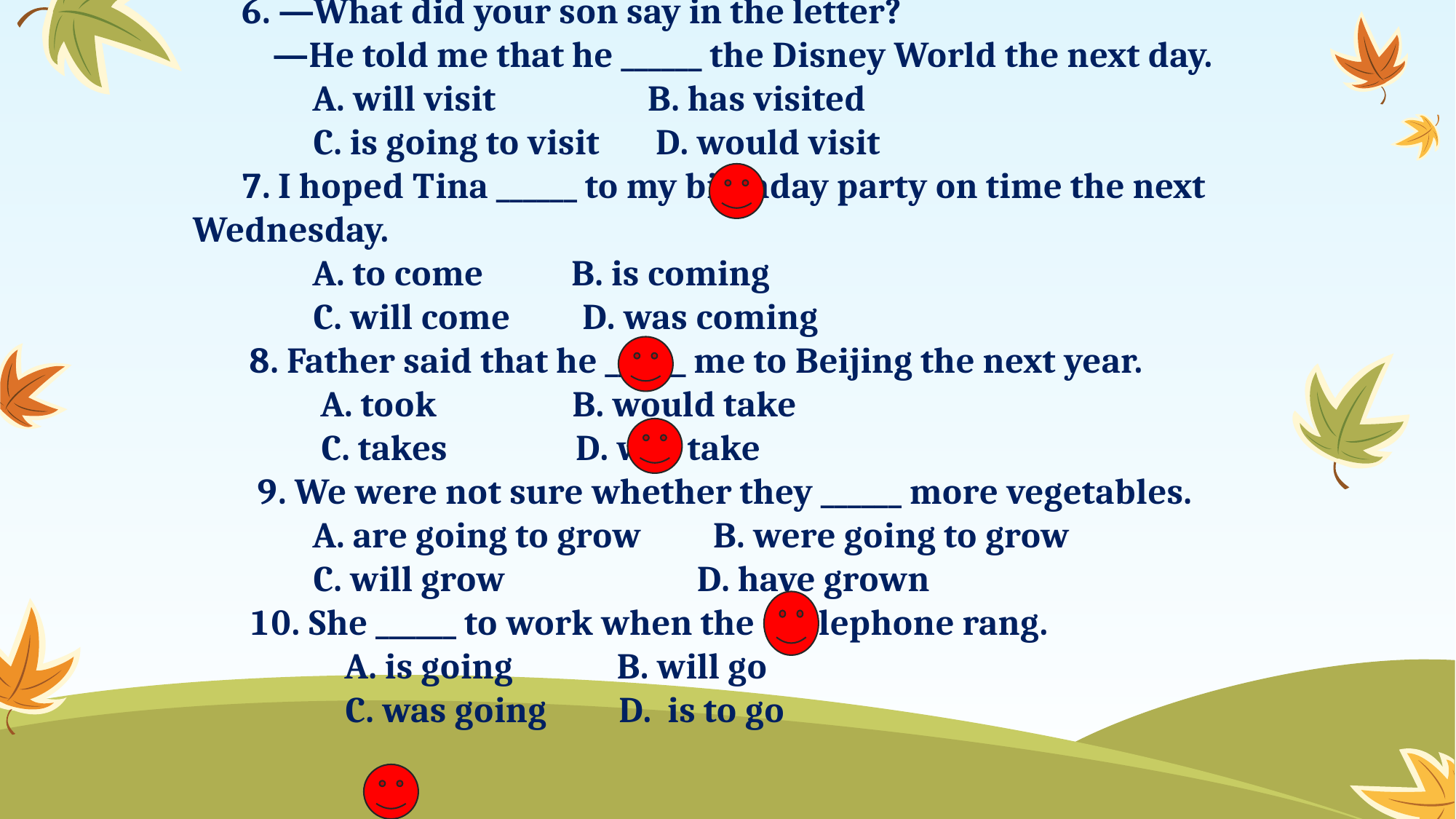

6. —What did your son say in the letter?
          —He told me that he ______ the Disney World the next day.
               A. will visit                   B. has visited
               C. is going to visit       D. would visit
      7. I hoped Tina ______ to my birthday party on time the next Wednesday.
               A. to come           B. is coming
               C. will come         D. was coming
       8. Father said that he ______ me to Beijing the next year.
                A. took                 B. would take
                C. takes                D. will take
        9. We were not sure whether they ______ more vegetables.
               A. are going to grow         B. were going to grow
               C. will grow                        D. have grown
       10. She ______ to work when the    telephone rang.
                   A. is going             B. will go
                   C. was going         D.  is to go